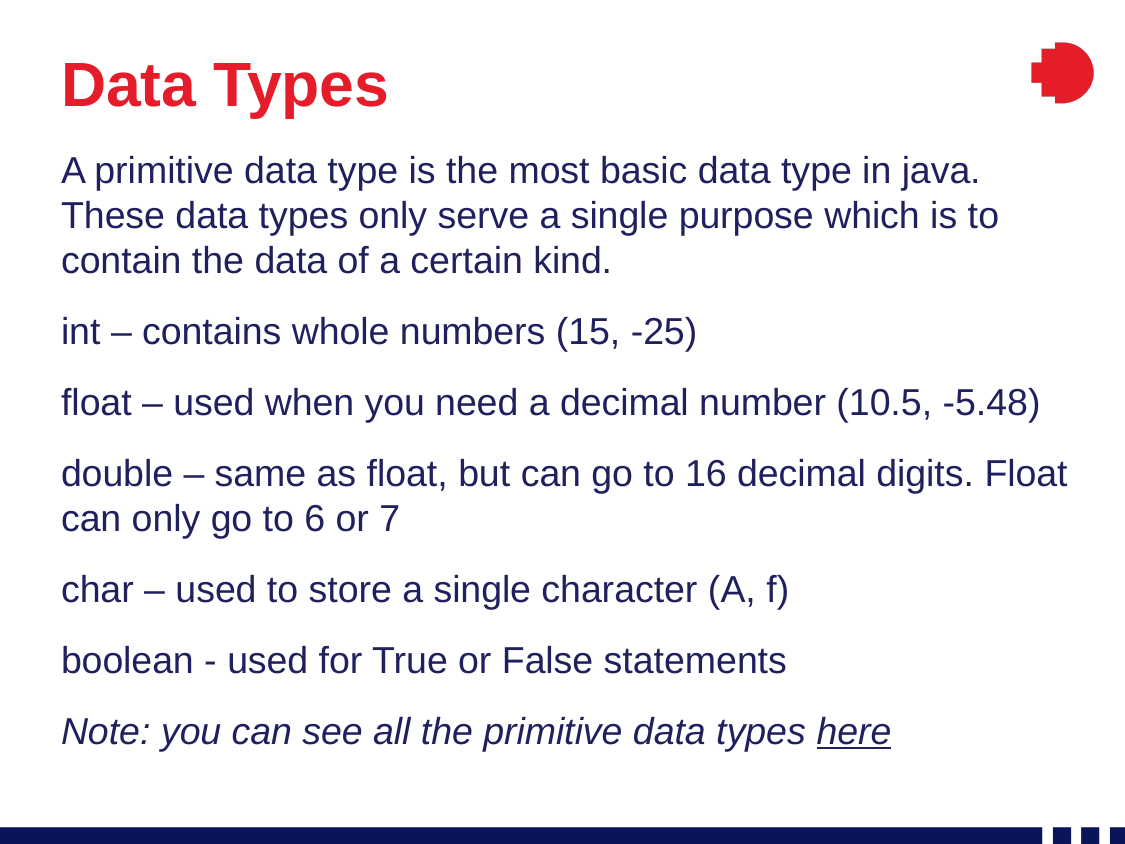

# Data Types
A primitive data type is the most basic data type in java. These data types only serve a single purpose which is to contain the data of a certain kind.
int – contains whole numbers (15, -25)
float – used when you need a decimal number (10.5, -5.48)
double – same as float, but can go to 16 decimal digits. Float can only go to 6 or 7
char – used to store a single character (A, f)
boolean - used for True or False statements
Note: you can see all the primitive data types here